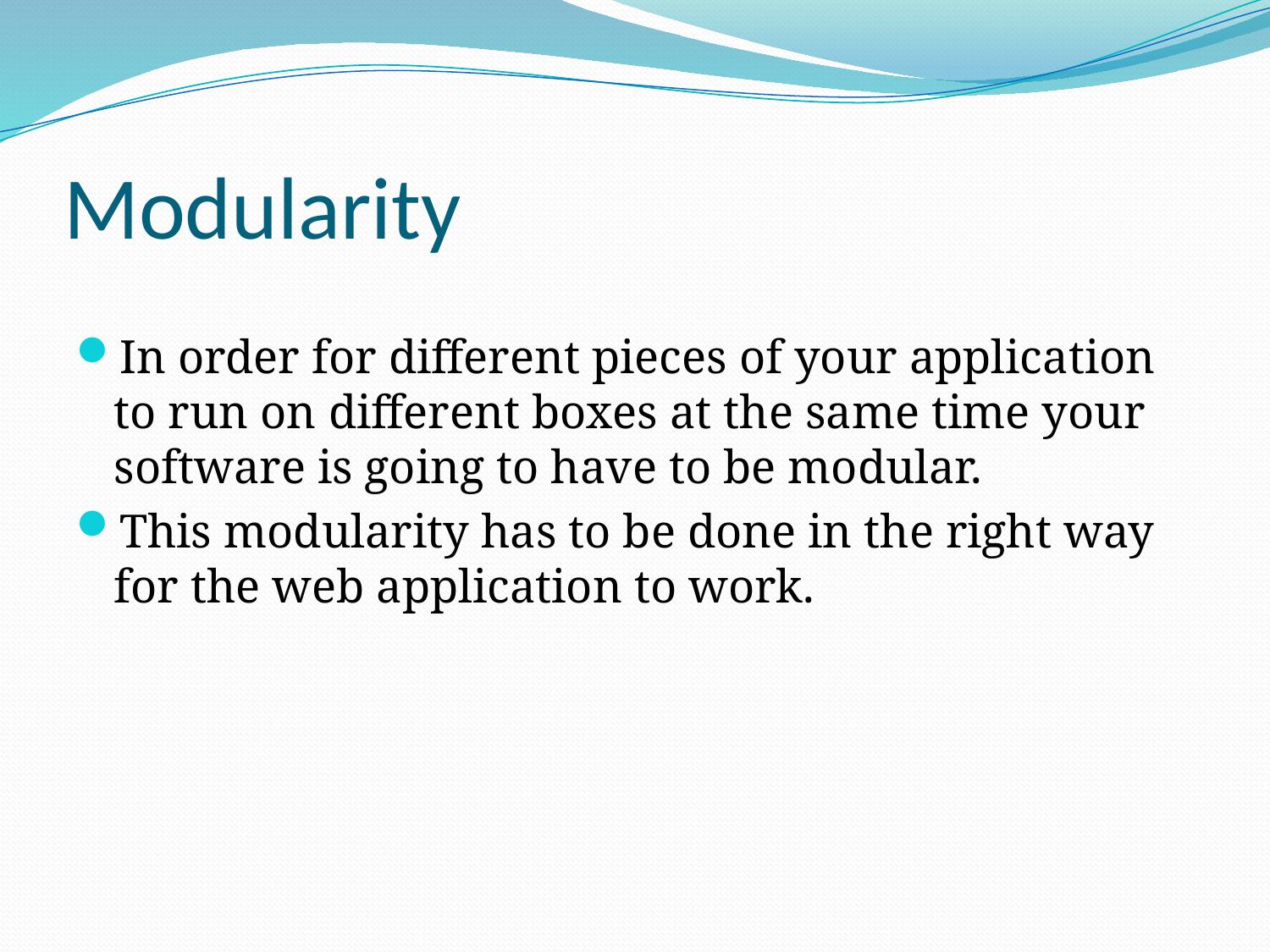

# Modularity
In order for different pieces of your application to run on different boxes at the same time your software is going to have to be modular.
This modularity has to be done in the right way for the web application to work.